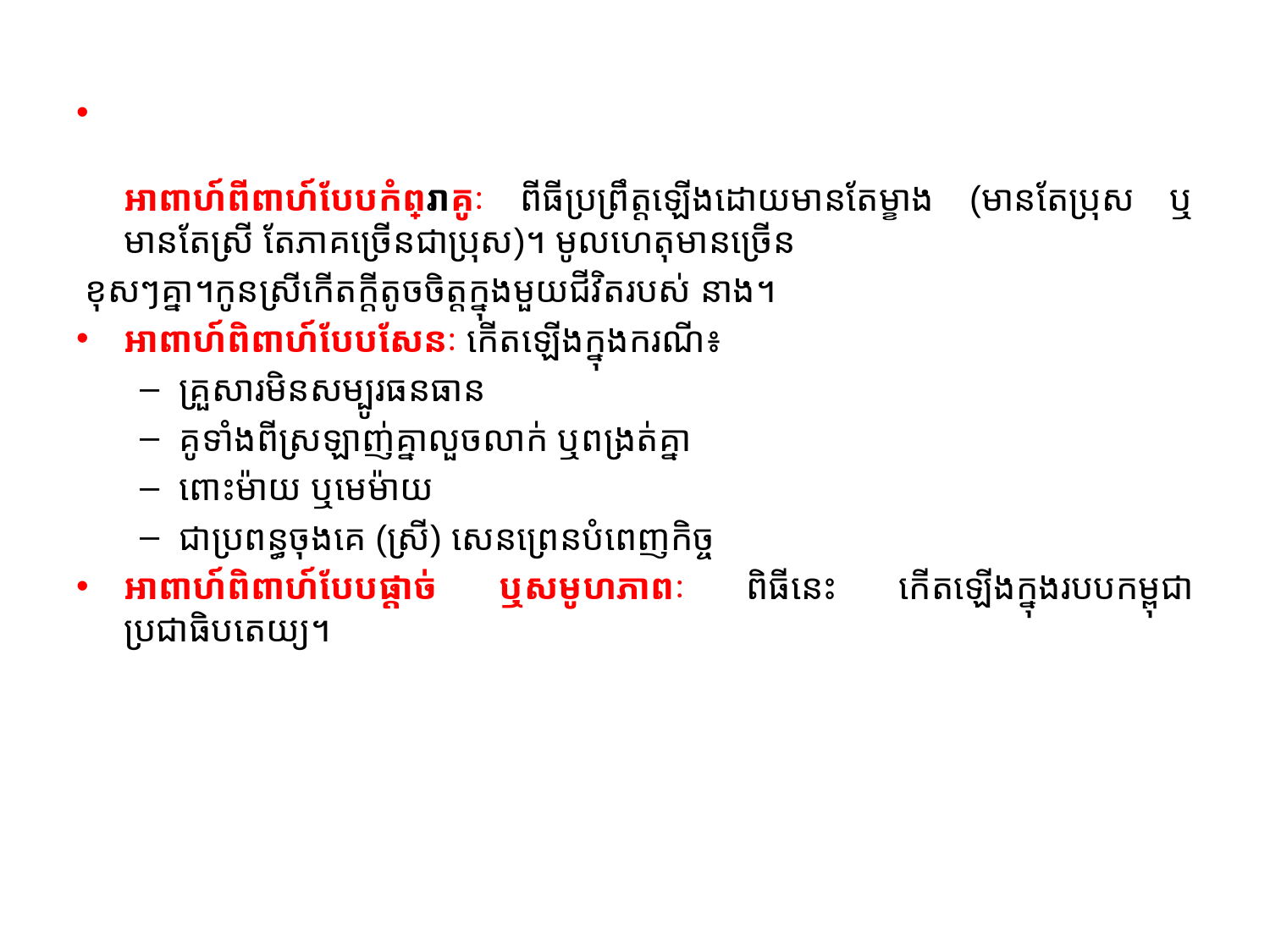

#
អាពាហ៍ពីពាហ៍បែបកំព្រាគូៈ ពីធីប្រព្រឹត្តឡើងដោយមានតែម្ខាង (មានតែប្រុស ឬមានតែស្រី តែភាគច្រើនជាប្រុស)។ មូលហេតុមានច្រើន
 ខុសៗគ្នា។កូនស្រីកើតក្តីតូចចិត្តក្នុងមួយជីវិតរបស់ នាង។
អាពាហ៍ពិពាហ៍បែបសែនៈ កើតឡើងក្នុងករណី៖
គ្រួសារមិនសម្បូរធនធាន
គូទាំងពីស្រឡាញ់គ្នាលួចលាក់ ឬពង្រត់គ្នា
ពោះម៉ាយ ឬមេម៉ាយ
ជាប្រពន្ធចុងគេ (ស្រី) សេនព្រេនបំពេញកិច្ច
អាពាហ៍ពិពាហ៍បែបផ្តាច់ ឬសមូហភាពៈ ពិធីនេះ កើតឡើងក្នុងរបបកម្ពុជាប្រជាធិបតេយ្យ។